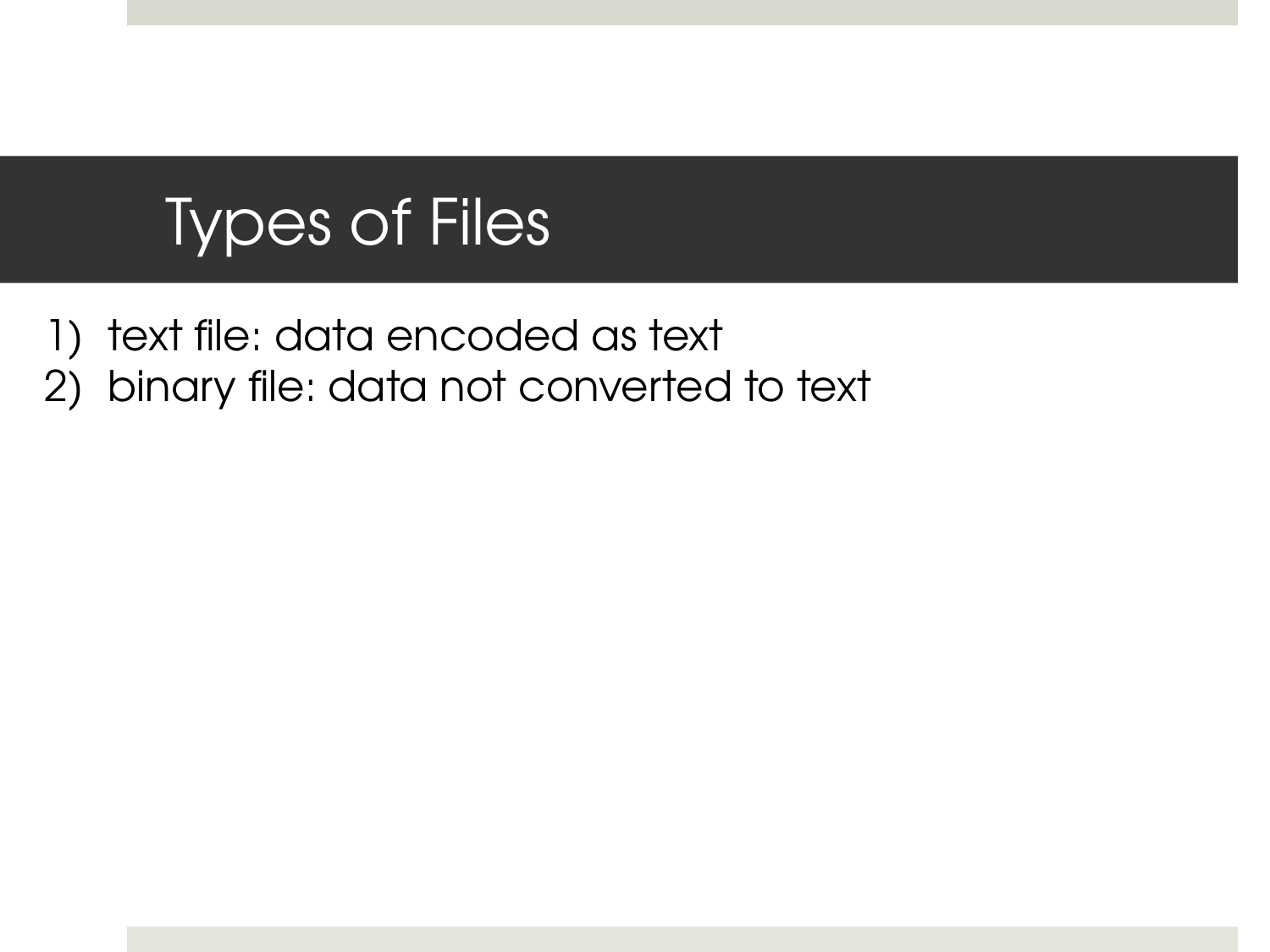

# Types of Files
text file: data encoded as text
binary file: data not converted to text